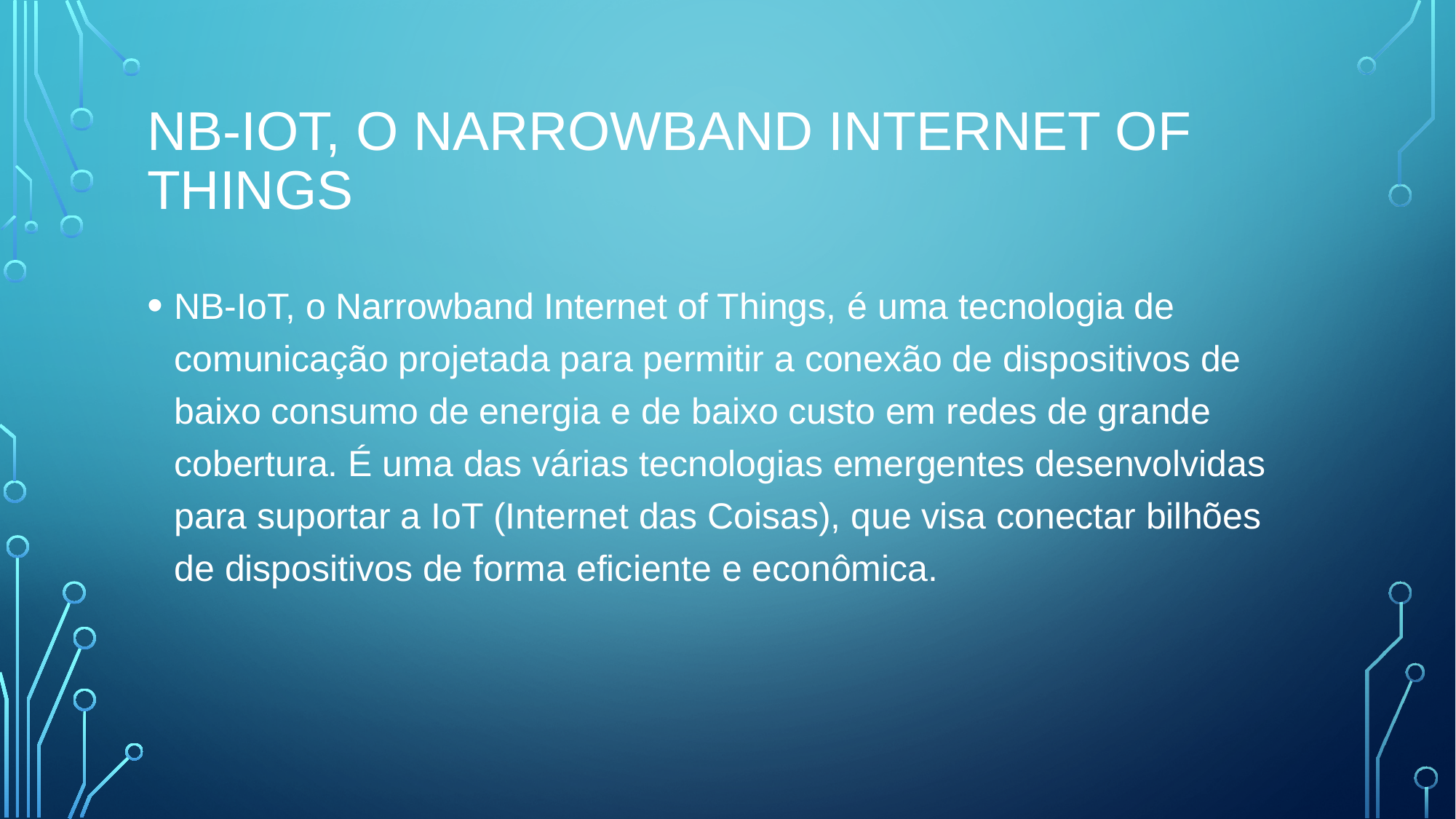

# NB-IoT, o Narrowband Internet of Things
NB-IoT, o Narrowband Internet of Things, é uma tecnologia de comunicação projetada para permitir a conexão de dispositivos de baixo consumo de energia e de baixo custo em redes de grande cobertura. É uma das várias tecnologias emergentes desenvolvidas para suportar a IoT (Internet das Coisas), que visa conectar bilhões de dispositivos de forma eficiente e econômica.